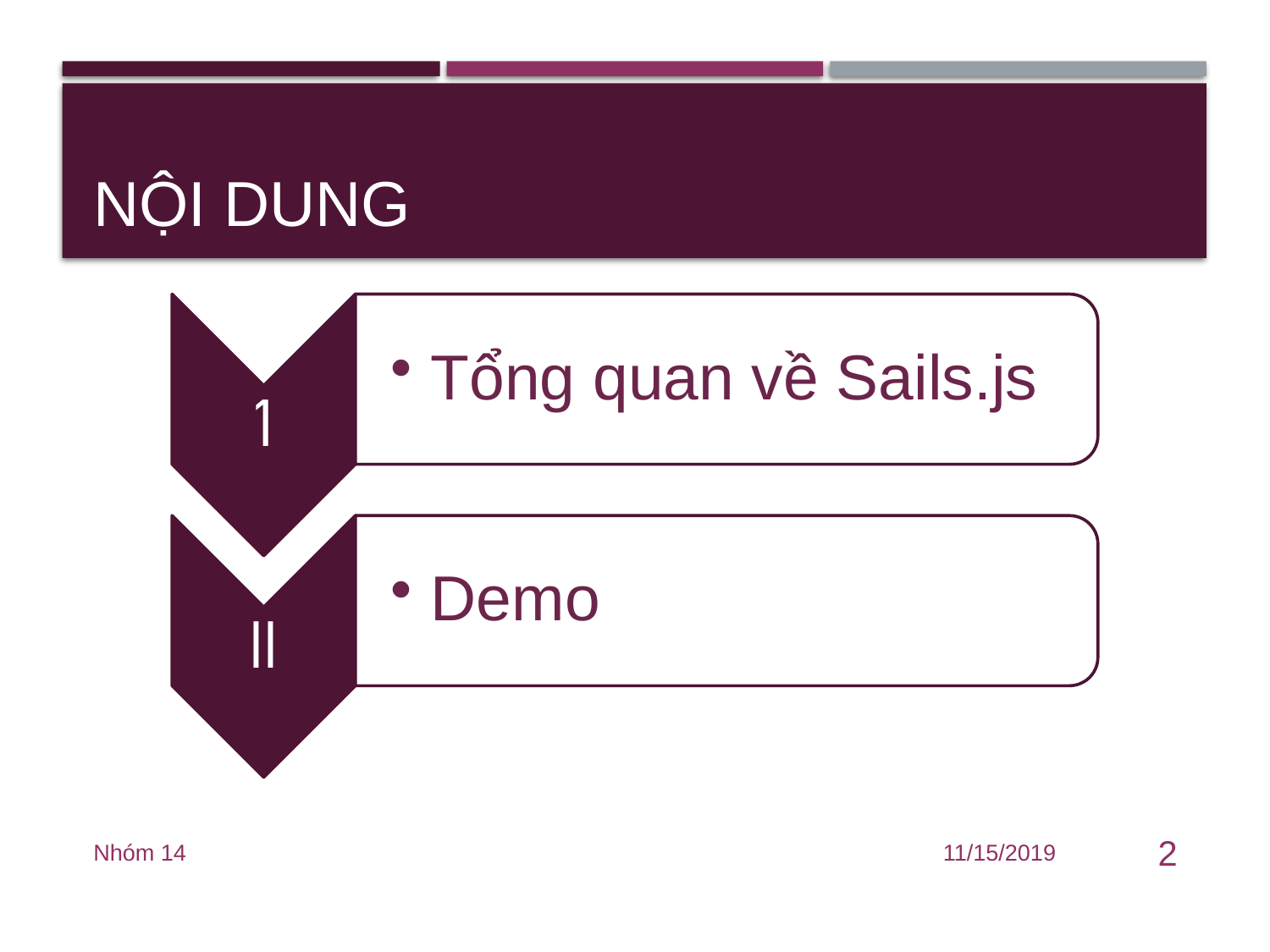

# Nội dung
1
Tổng quan về Sails.js
II
Demo
Nhóm 14
11/15/2019
2